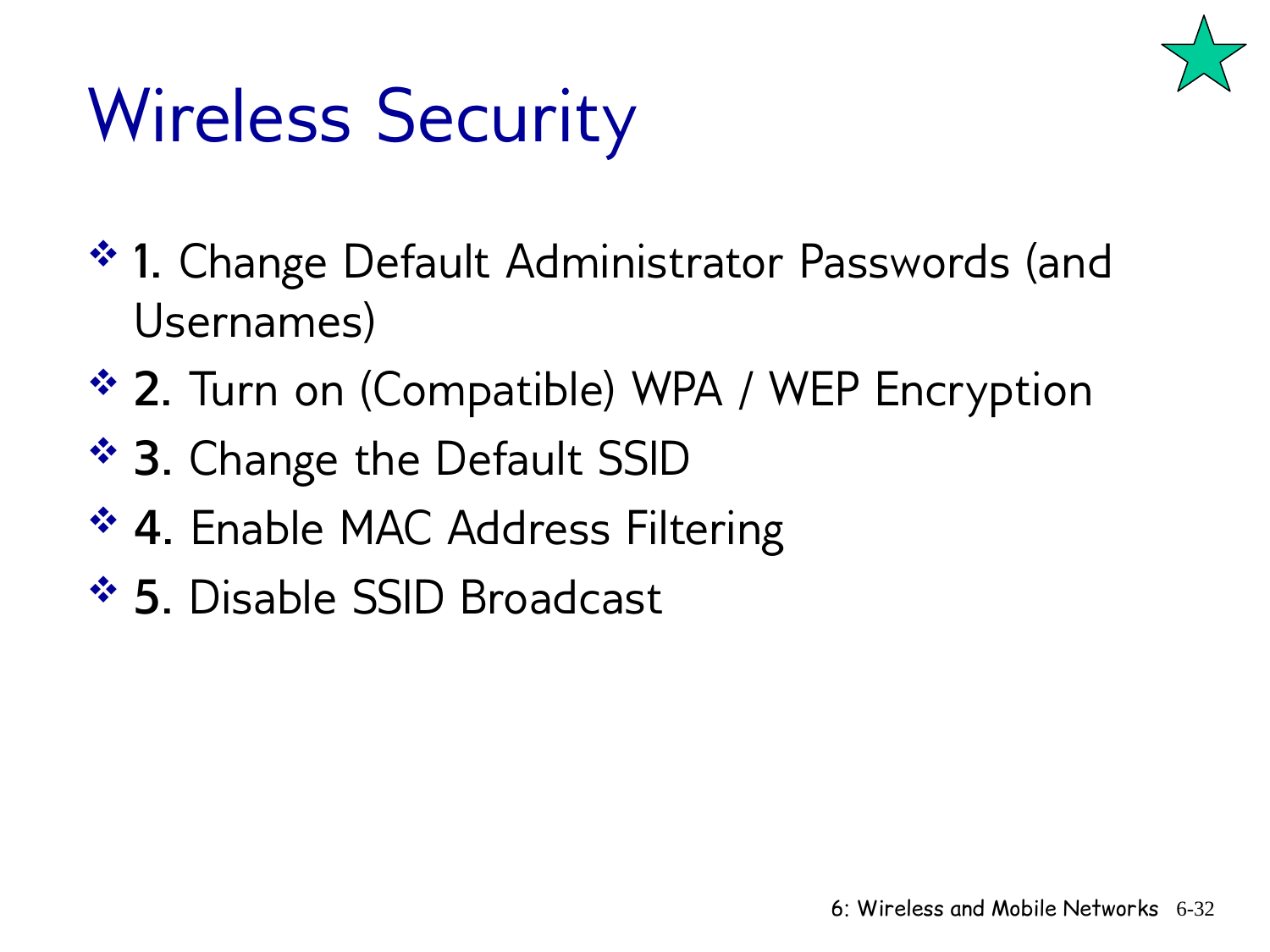

# Wireless Security
1. Change Default Administrator Passwords (and Usernames)
2. Turn on (Compatible) WPA / WEP Encryption
3. Change the Default SSID
4. Enable MAC Address Filtering
5. Disable SSID Broadcast
6: Wireless and Mobile Networks
6-32